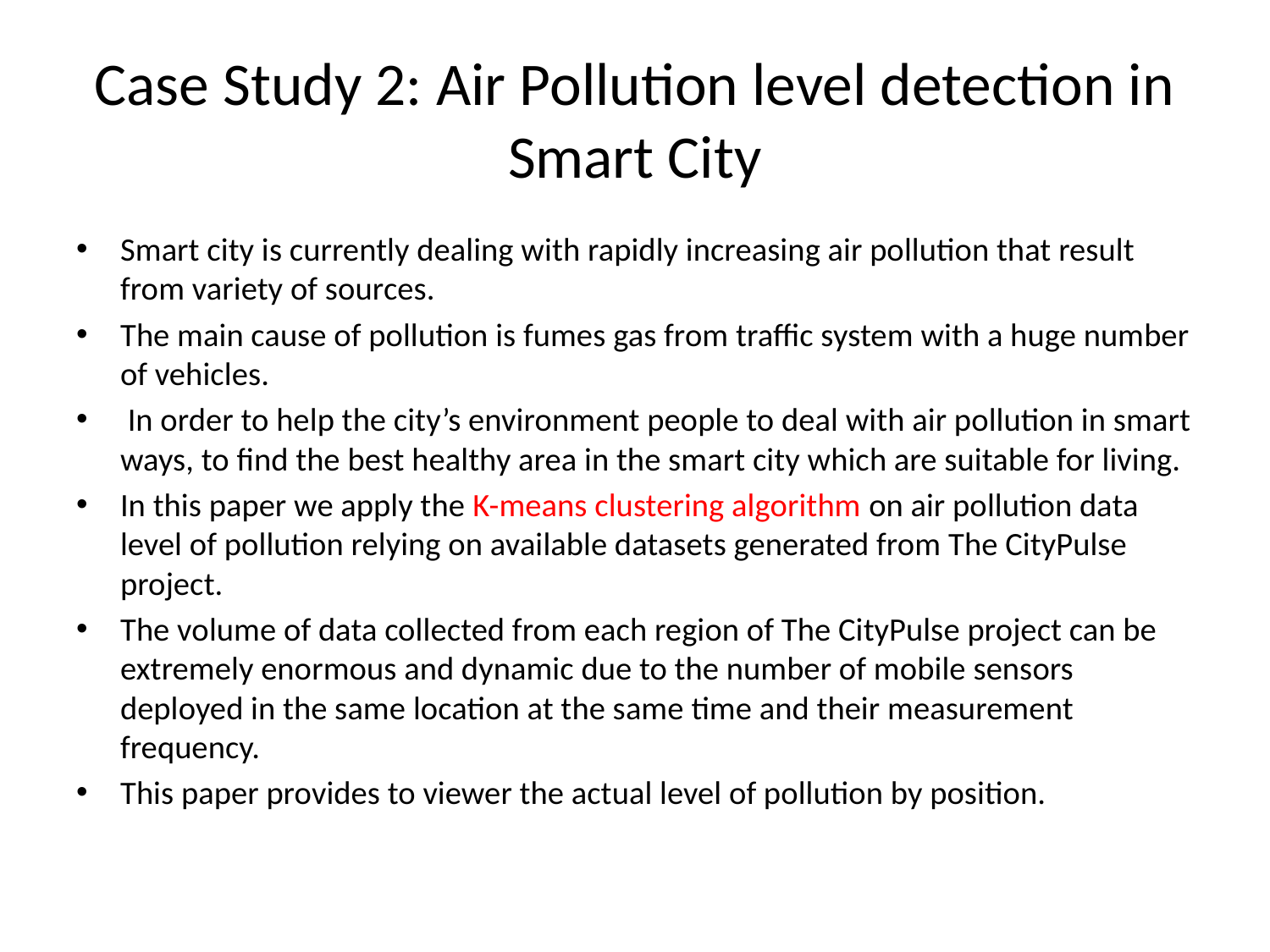

# Case Study 2: Air Pollution level detection in Smart City
Smart city is currently dealing with rapidly increasing air pollution that result from variety of sources.
The main cause of pollution is fumes gas from traffic system with a huge number of vehicles.
 In order to help the city’s environment people to deal with air pollution in smart ways, to find the best healthy area in the smart city which are suitable for living.
In this paper we apply the K-means clustering algorithm on air pollution data level of pollution relying on available datasets generated from The CityPulse project.
The volume of data collected from each region of The CityPulse project can be extremely enormous and dynamic due to the number of mobile sensors deployed in the same location at the same time and their measurement frequency.
This paper provides to viewer the actual level of pollution by position.